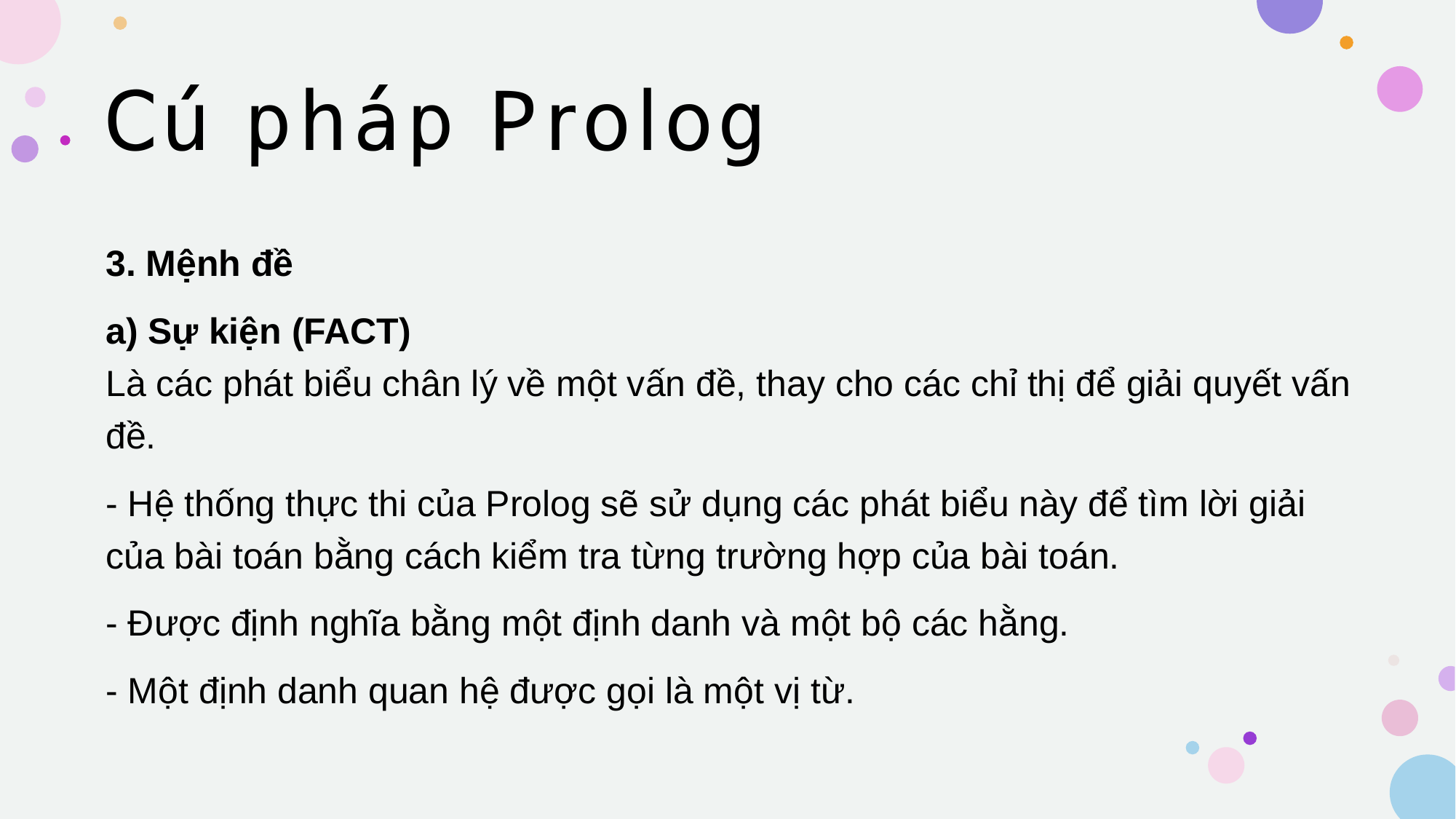

# Cú pháp Prolog
3. Mệnh đề
a) Sự kiện (FACT)
Là các phát biểu chân lý về một vấn đề, thay cho các chỉ thị để giải quyết vấn đề.
- Hệ thống thực thi của Prolog sẽ sử dụng các phát biểu này để tìm lời giải của bài toán bằng cách kiểm tra từng trường hợp của bài toán.
- Được định nghĩa bằng một định danh và một bộ các hằng.
- Một định danh quan hệ được gọi là một vị từ.